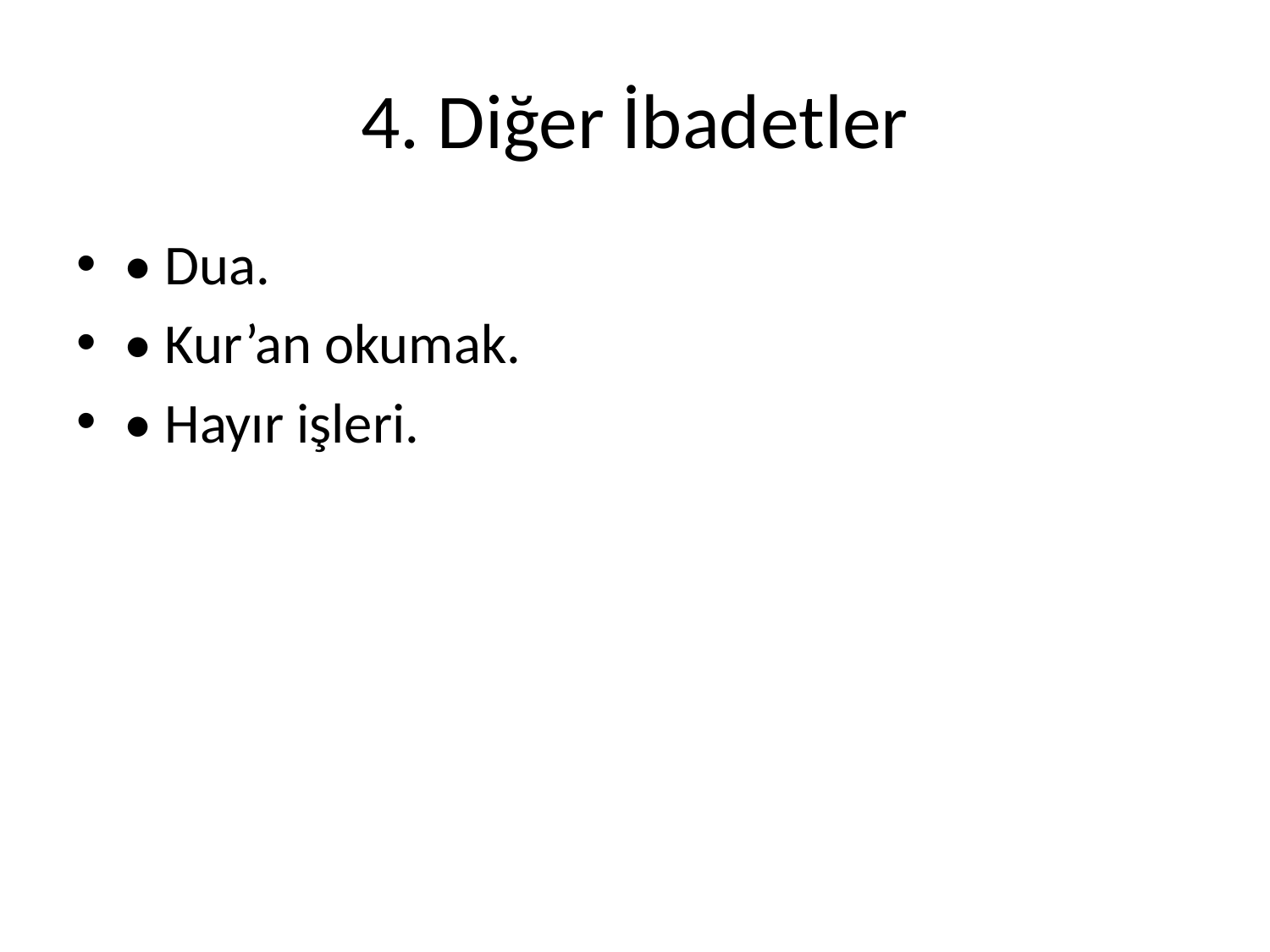

# 4. Diğer İbadetler
• Dua.
• Kur’an okumak.
• Hayır işleri.